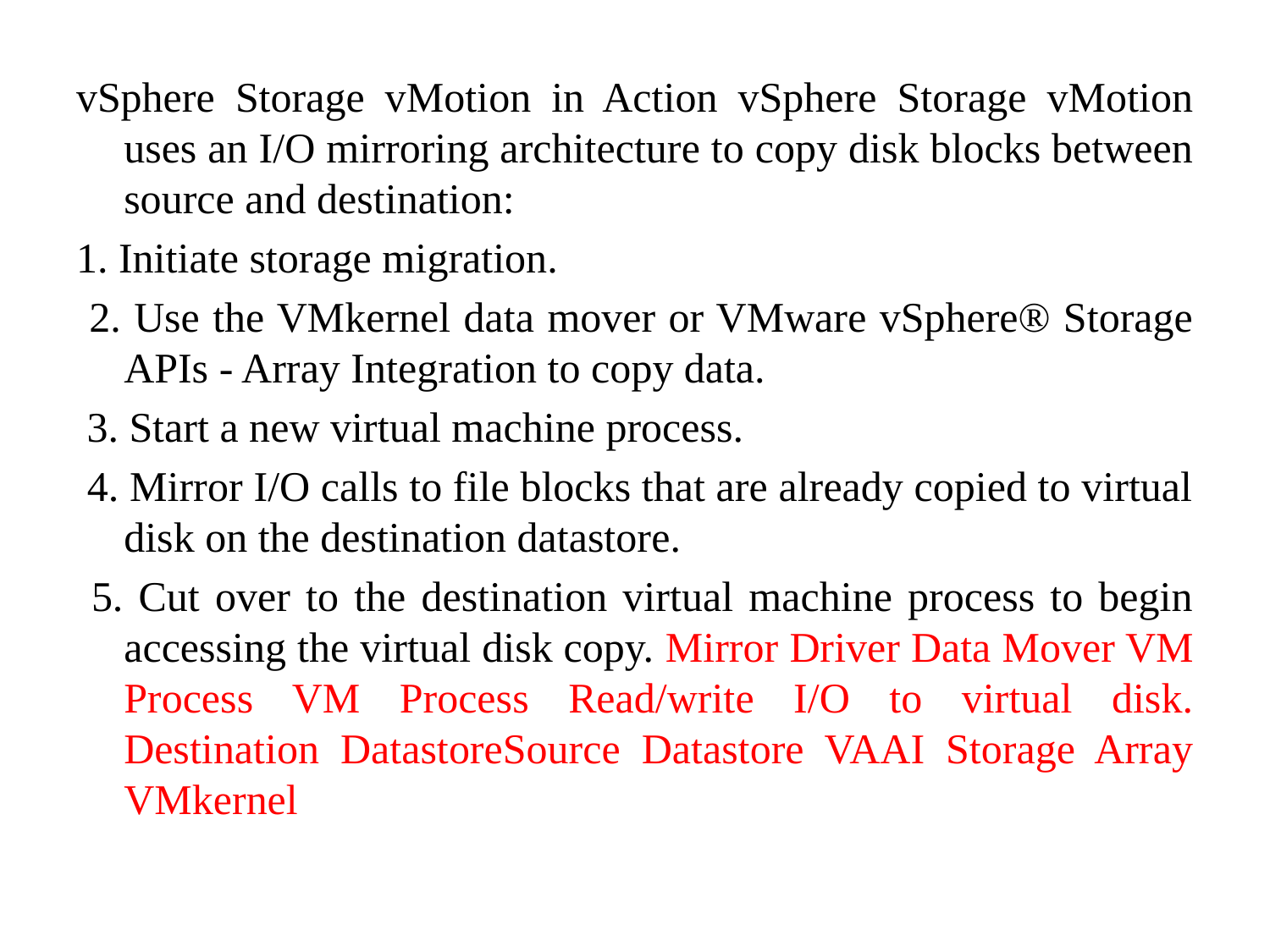

vSphere Storage vMotion in Action vSphere Storage vMotion uses an I/O mirroring architecture to copy disk blocks between source and destination:
1. Initiate storage migration.
 2. Use the VMkernel data mover or VMware vSphere® Storage APIs - Array Integration to copy data.
 3. Start a new virtual machine process.
 4. Mirror I/O calls to file blocks that are already copied to virtual disk on the destination datastore.
 5. Cut over to the destination virtual machine process to begin accessing the virtual disk copy. Mirror Driver Data Mover VM Process VM Process Read/write I/O to virtual disk. Destination DatastoreSource Datastore VAAI Storage Array VMkernel